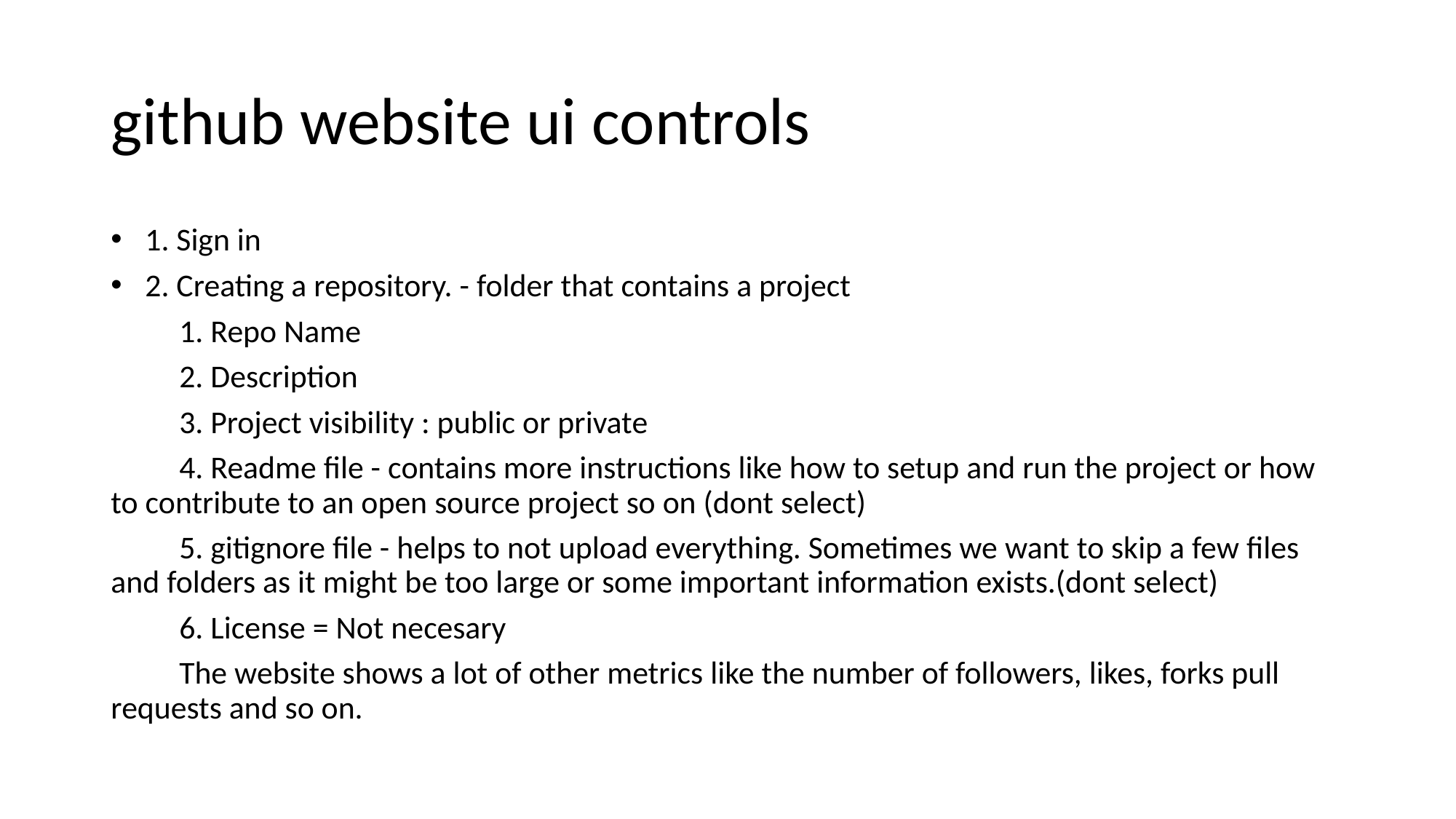

# github website ui controls
1. Sign in
2. Creating a repository. - folder that contains a project
1. Repo Name
2. Description
3. Project visibility : public or private
4. Readme file - contains more instructions like how to setup and run the project or how to contribute to an open source project so on (dont select)
5. gitignore file - helps to not upload everything. Sometimes we want to skip a few files and folders as it might be too large or some important information exists.(dont select)
6. License = Not necesary
The website shows a lot of other metrics like the number of followers, likes, forks pull requests and so on.